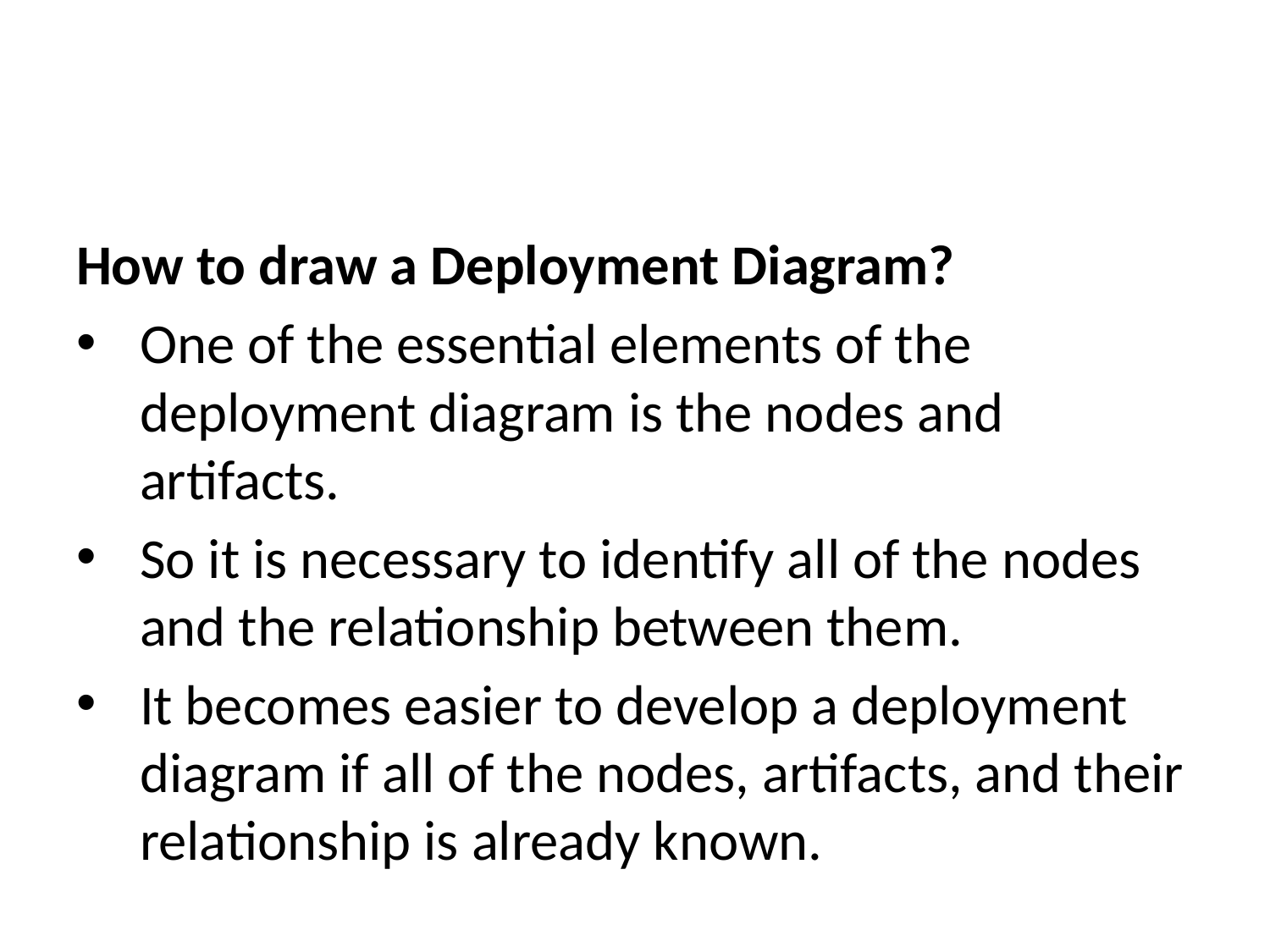

How to draw a Deployment Diagram?
One of the essential elements of the deployment diagram is the nodes and artifacts.
So it is necessary to identify all of the nodes and the relationship between them.
It becomes easier to develop a deployment diagram if all of the nodes, artifacts, and their relationship is already known.